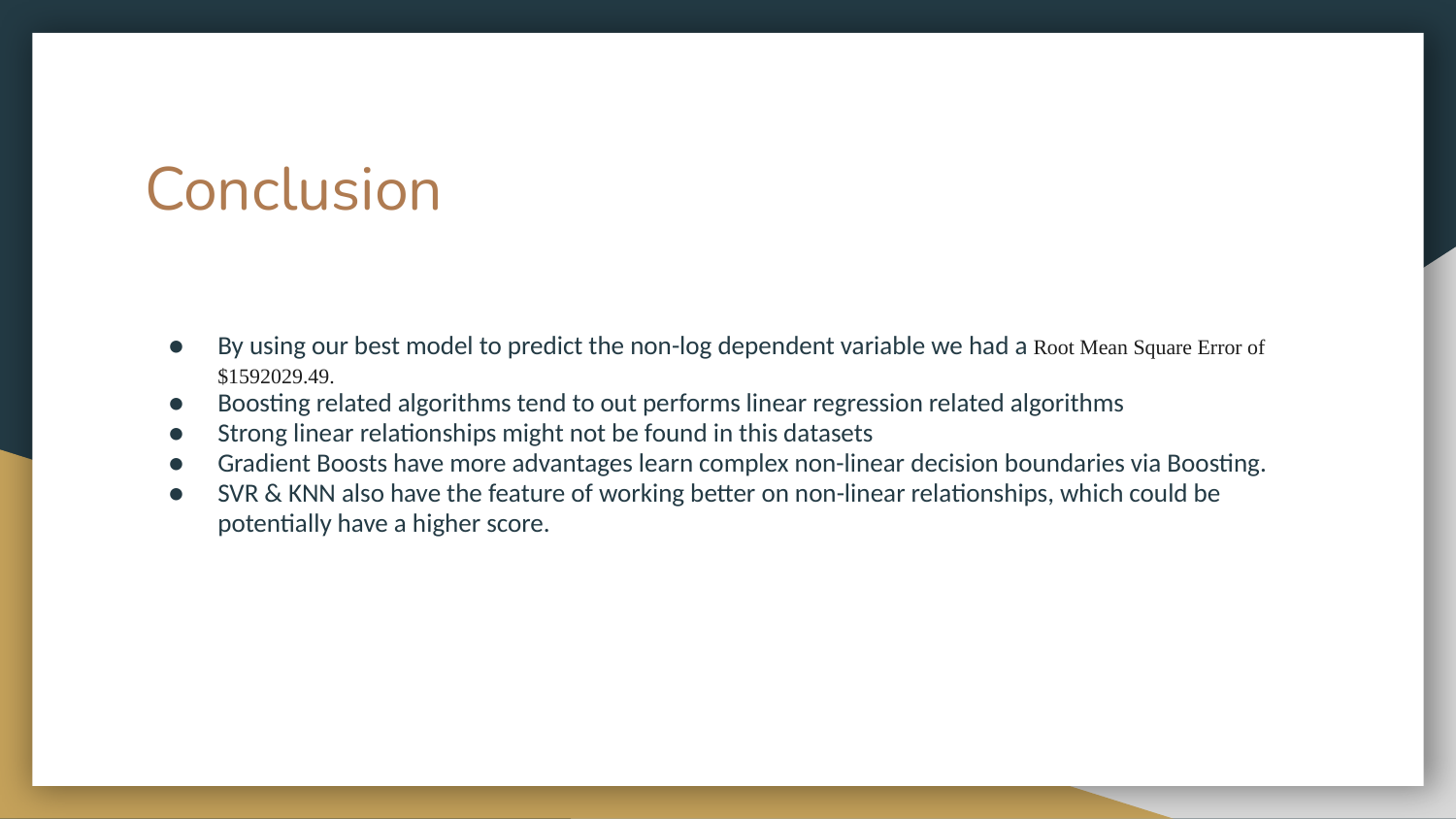

# Conclusion
By using our best model to predict the non-log dependent variable we had a Root Mean Square Error of $1592029.49.
Boosting related algorithms tend to out performs linear regression related algorithms
Strong linear relationships might not be found in this datasets
Gradient Boosts have more advantages learn complex non-linear decision boundaries via Boosting.
SVR & KNN also have the feature of working better on non-linear relationships, which could be potentially have a higher score.